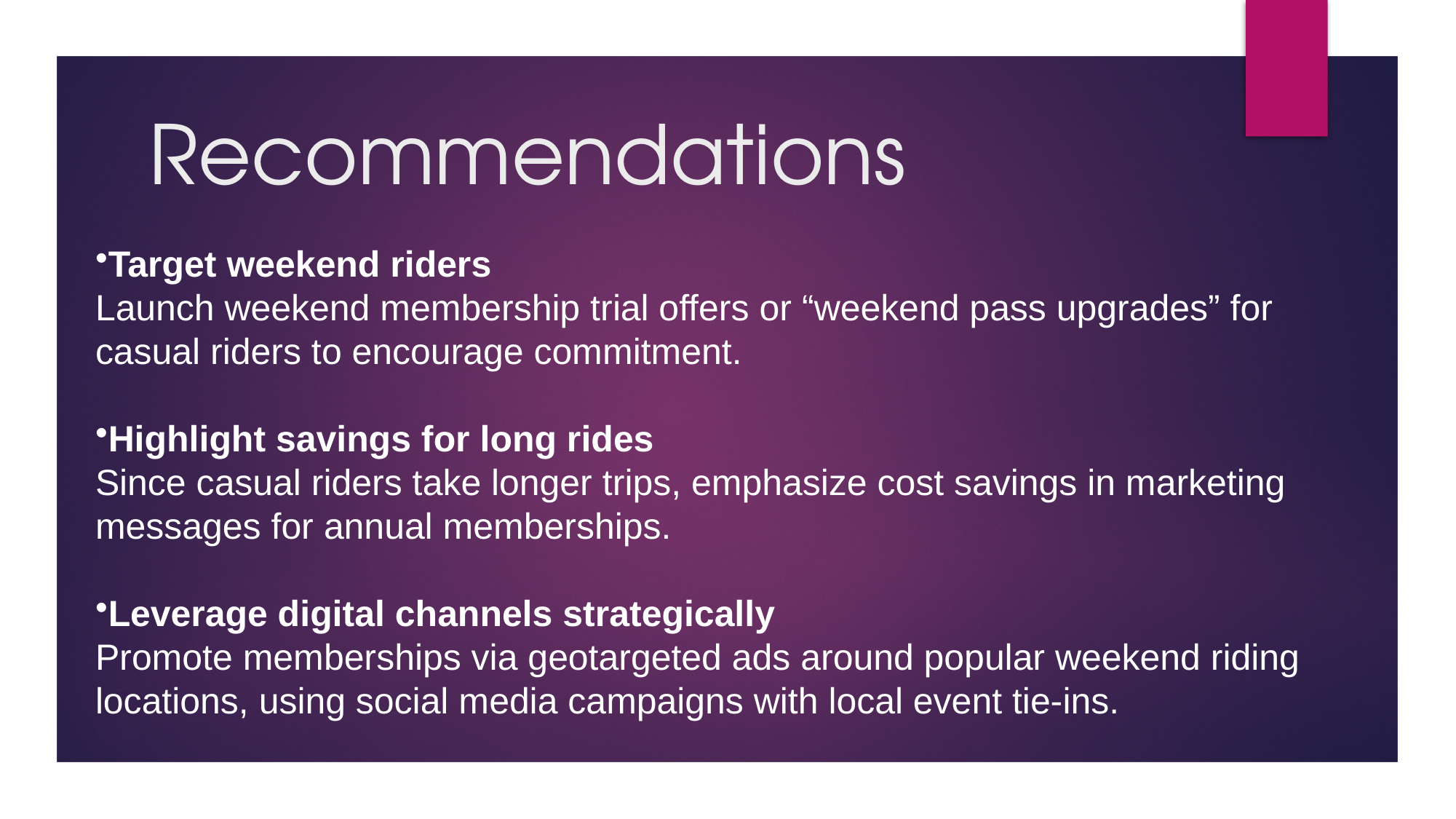

# Recommendations
Target weekend riders
Launch weekend membership trial offers or “weekend pass upgrades” for casual riders to encourage commitment.

Highlight savings for long rides
Since casual riders take longer trips, emphasize cost savings in marketing messages for annual memberships.

Leverage digital channels strategically
Promote memberships via geotargeted ads around popular weekend riding locations, using social media campaigns with local event tie-ins.